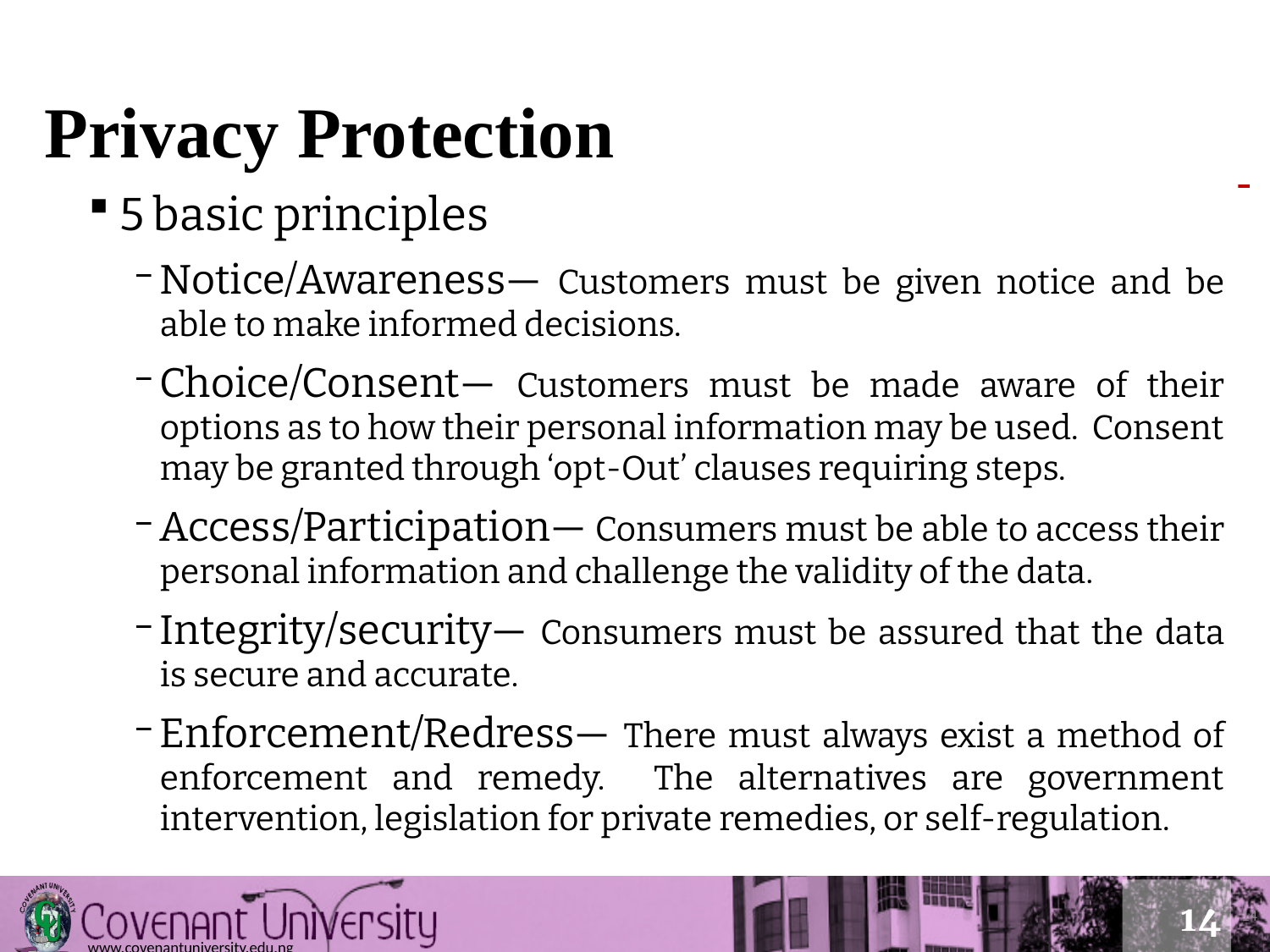

Privacy Protection
5 basic principles
Notice/Awareness— Customers must be given notice and be able to make informed decisions.
Choice/Consent— Customers must be made aware of their options as to how their personal information may be used.  Consent may be granted through ‘opt-Out’ clauses requiring steps.
Access/Participation— Consumers must be able to access their personal information and challenge the validity of the data.
Integrity/security— Consumers must be assured that the data is secure and accurate.
Enforcement/Redress— There must always exist a method of enforcement and remedy.  The alternatives are government intervention, legislation for private remedies, or self-regulation.
14